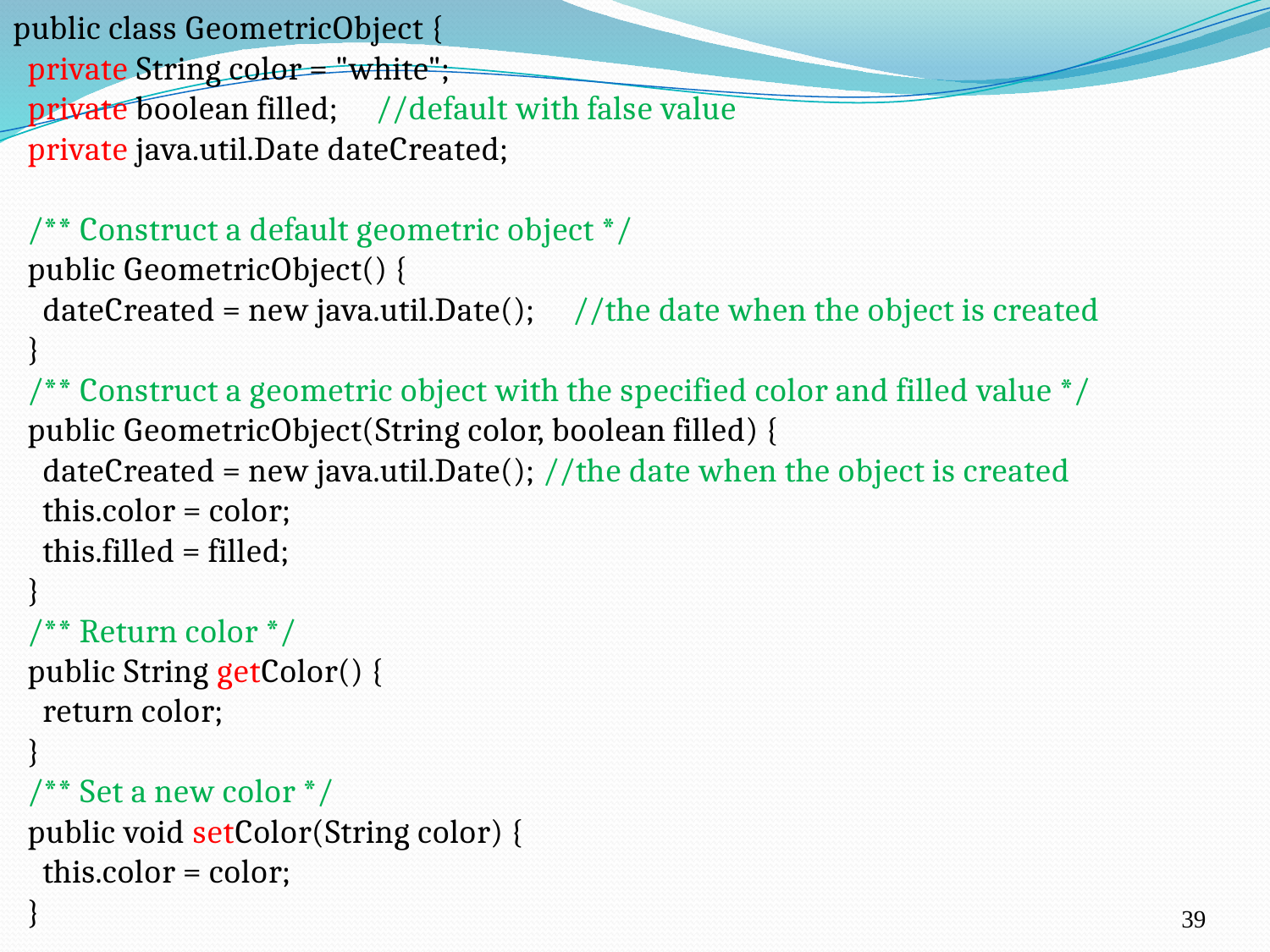

public class GeometricObject {
  private String color = "white";
  private boolean filled;     //default with false value
  private java.util.Date dateCreated;

  /** Construct a default geometric object */
  public GeometricObject() {
    dateCreated = new java.util.Date();     //the date when the object is created
  }
  /** Construct a geometric object with the specified color and filled value */
  public GeometricObject(String color, boolean filled) {
    dateCreated = new java.util.Date(); //the date when the object is created
    this.color = color;
    this.filled = filled;
  }
  /** Return color */
  public String getColor() {
    return color;
  }
  /** Set a new color */
  public void setColor(String color) {
    this.color = color;
  }

#
39